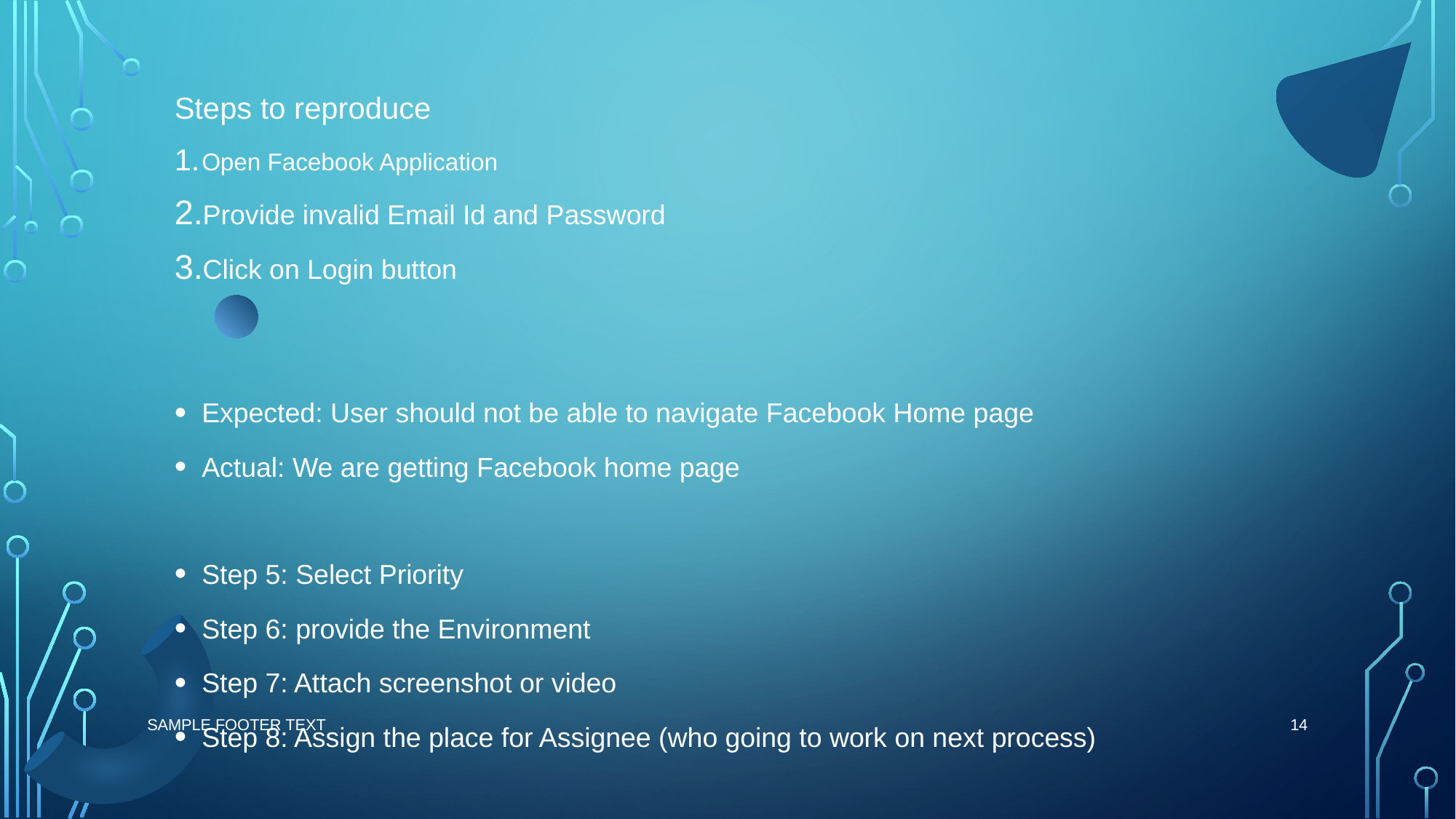

Steps to reproduce
Open Facebook Application
Provide invalid Email Id and Password
Click on Login button

Expected: User should not be able to navigate Facebook Home page
Actual: We are getting Facebook home page

Step 5: Select Priority
Step 6: provide the Environment
Step 7: Attach screenshot or video
Step 8: Assign the place for Assignee (who going to work on next process)

14
Sample Footer Text